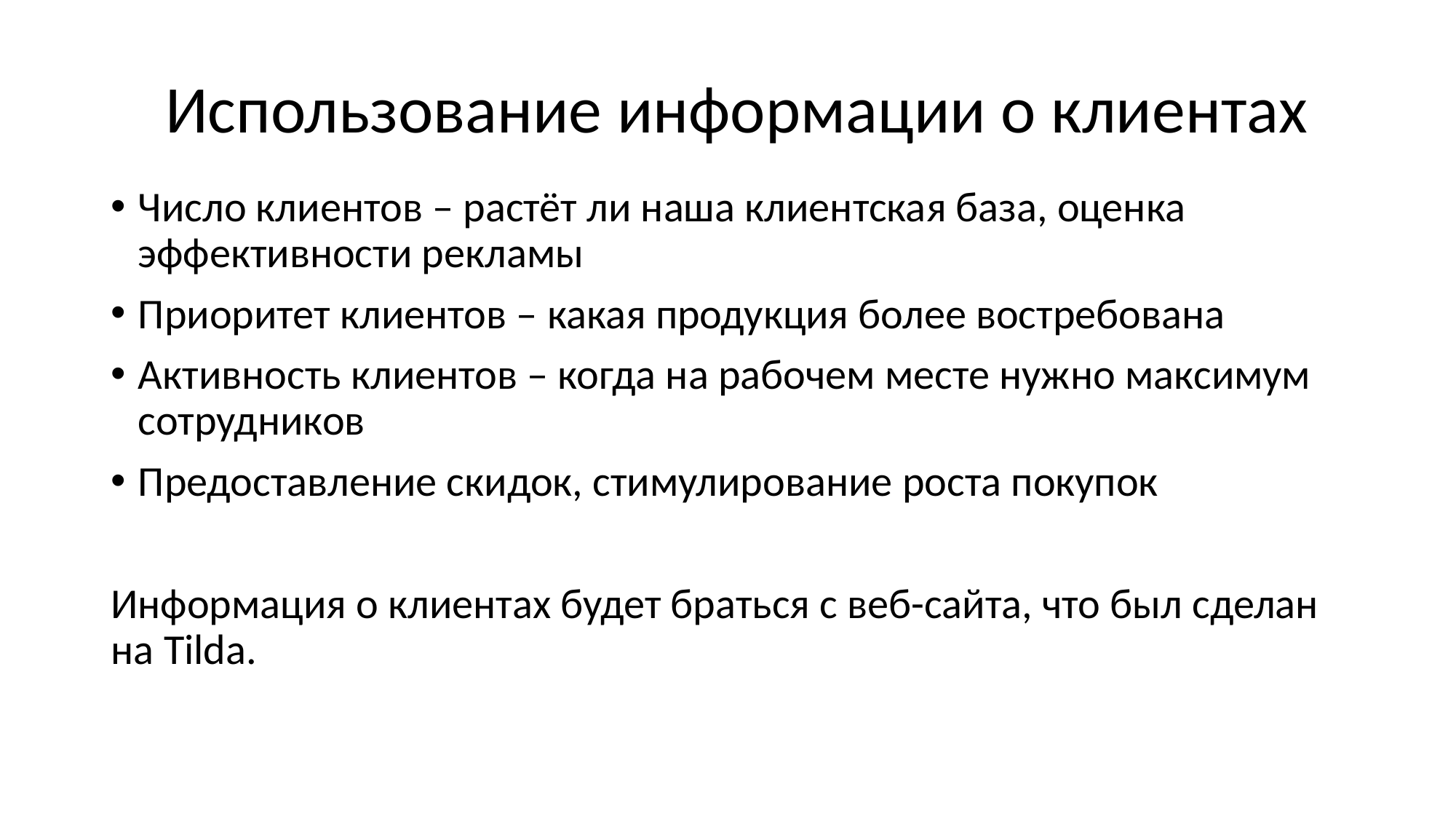

# Использование информации о клиентах
Число клиентов – растёт ли наша клиентская база, оценка эффективности рекламы
Приоритет клиентов – какая продукция более востребована
Активность клиентов – когда на рабочем месте нужно максимум сотрудников
Предоставление скидок, стимулирование роста покупок

Информация о клиентах будет браться с веб-сайта, что был сделан на Tilda.